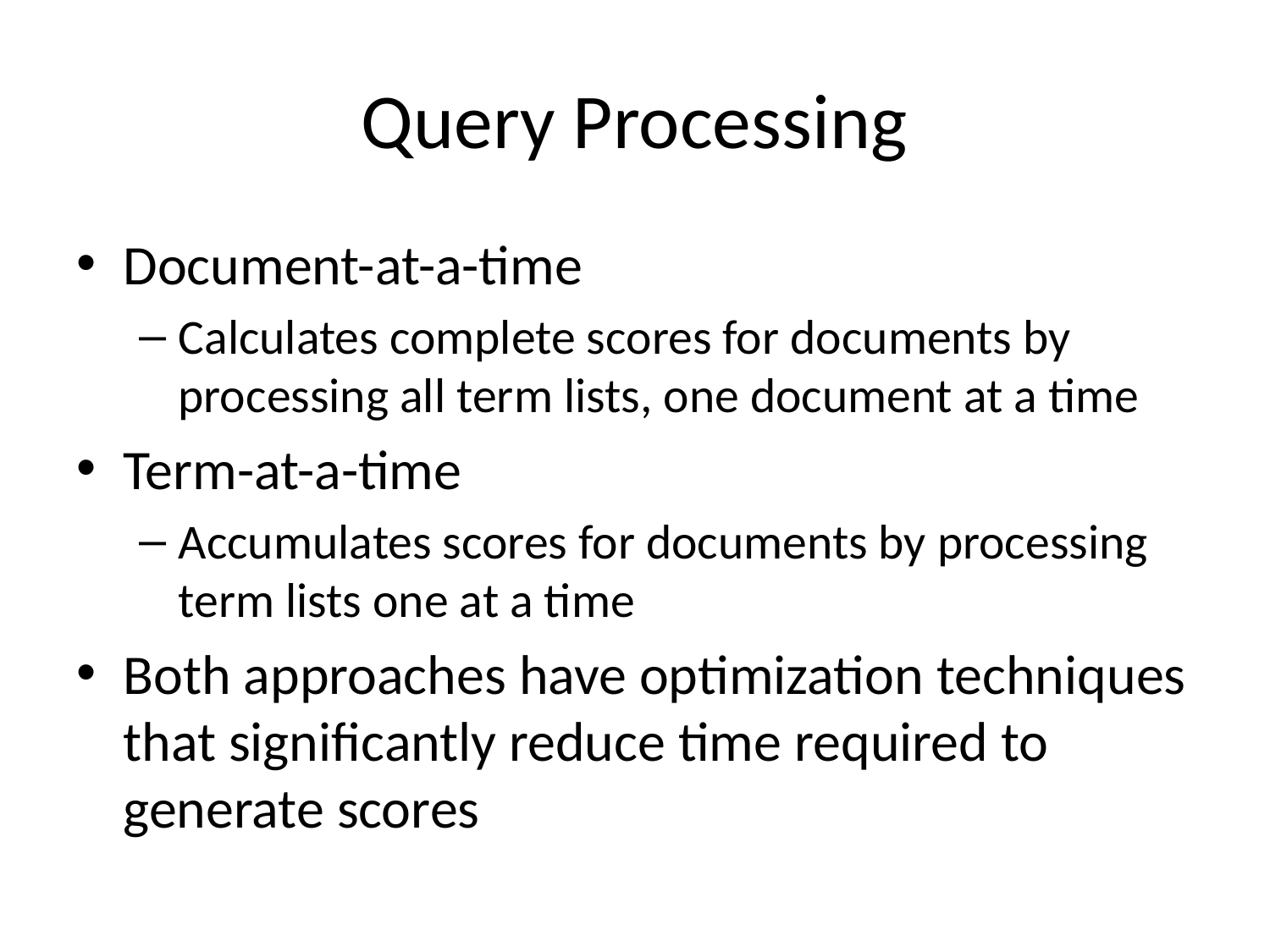

# Query Processing
Document-at-a-time
Calculates complete scores for documents by processing all term lists, one document at a time
Term-at-a-time
Accumulates scores for documents by processing term lists one at a time
Both approaches have optimization techniques that significantly reduce time required to generate scores